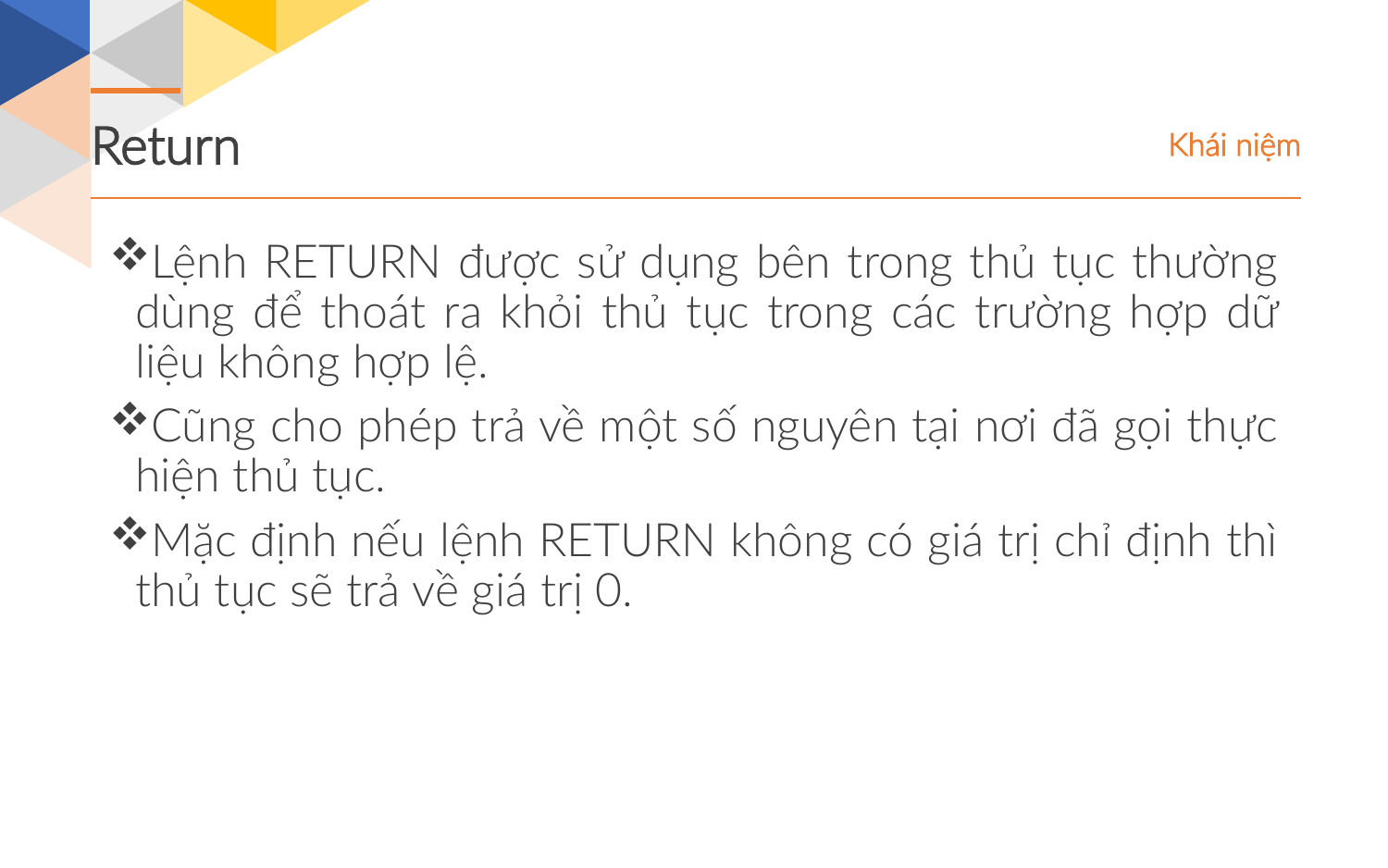

Return
Khái niệm
Lệnh RETURN được sử dụng bên trong thủ tục thường dùng để thoát ra khỏi thủ tục trong các trường hợp dữ liệu không hợp lệ.
Cũng cho phép trả về một số nguyên tại nơi đã gọi thực hiện thủ tục.
Mặc định nếu lệnh RETURN không có giá trị chỉ định thì thủ tục sẽ trả về giá trị 0.